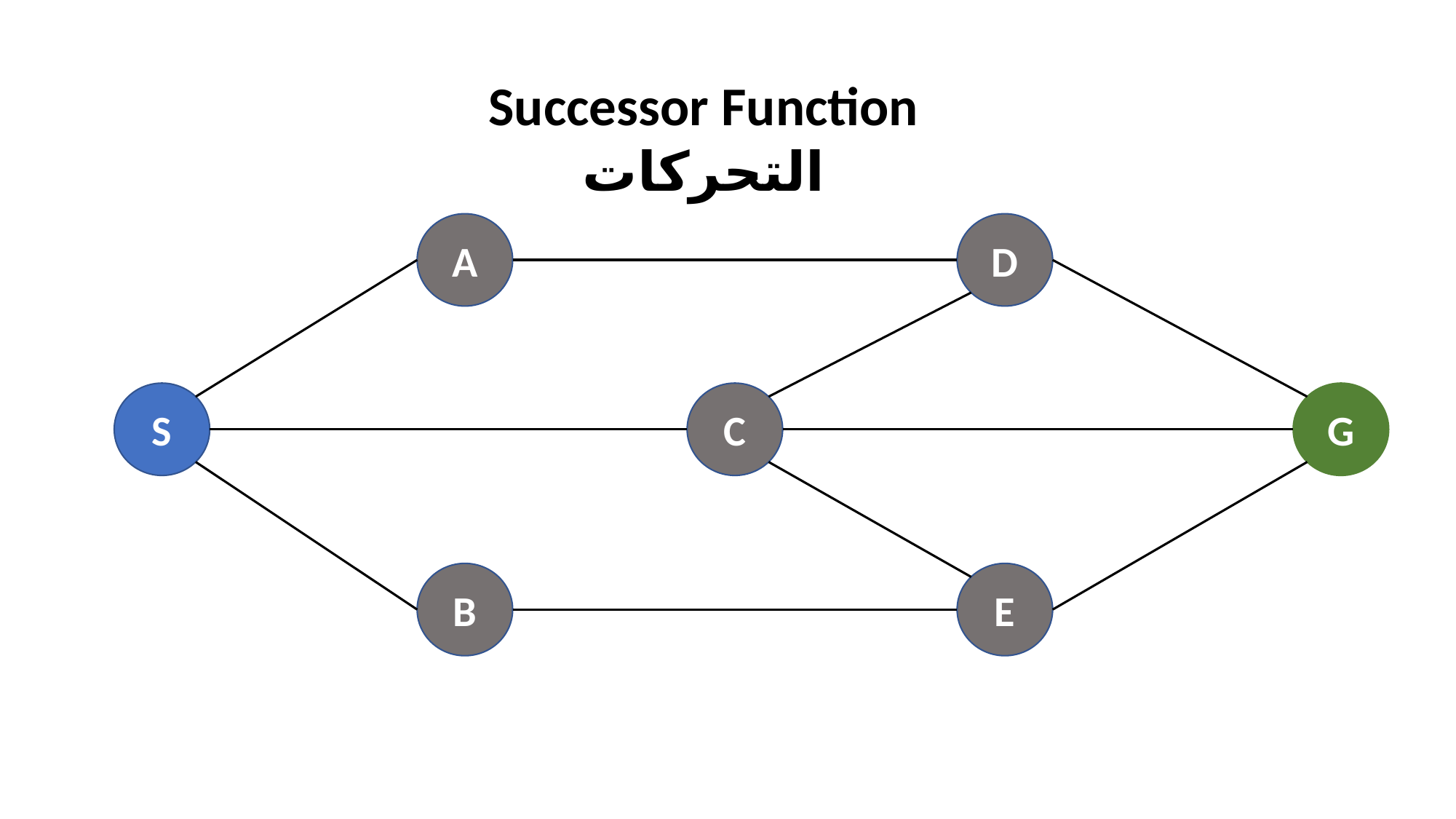

Successor Function
التحركات
A
D
C
G
S
B
E